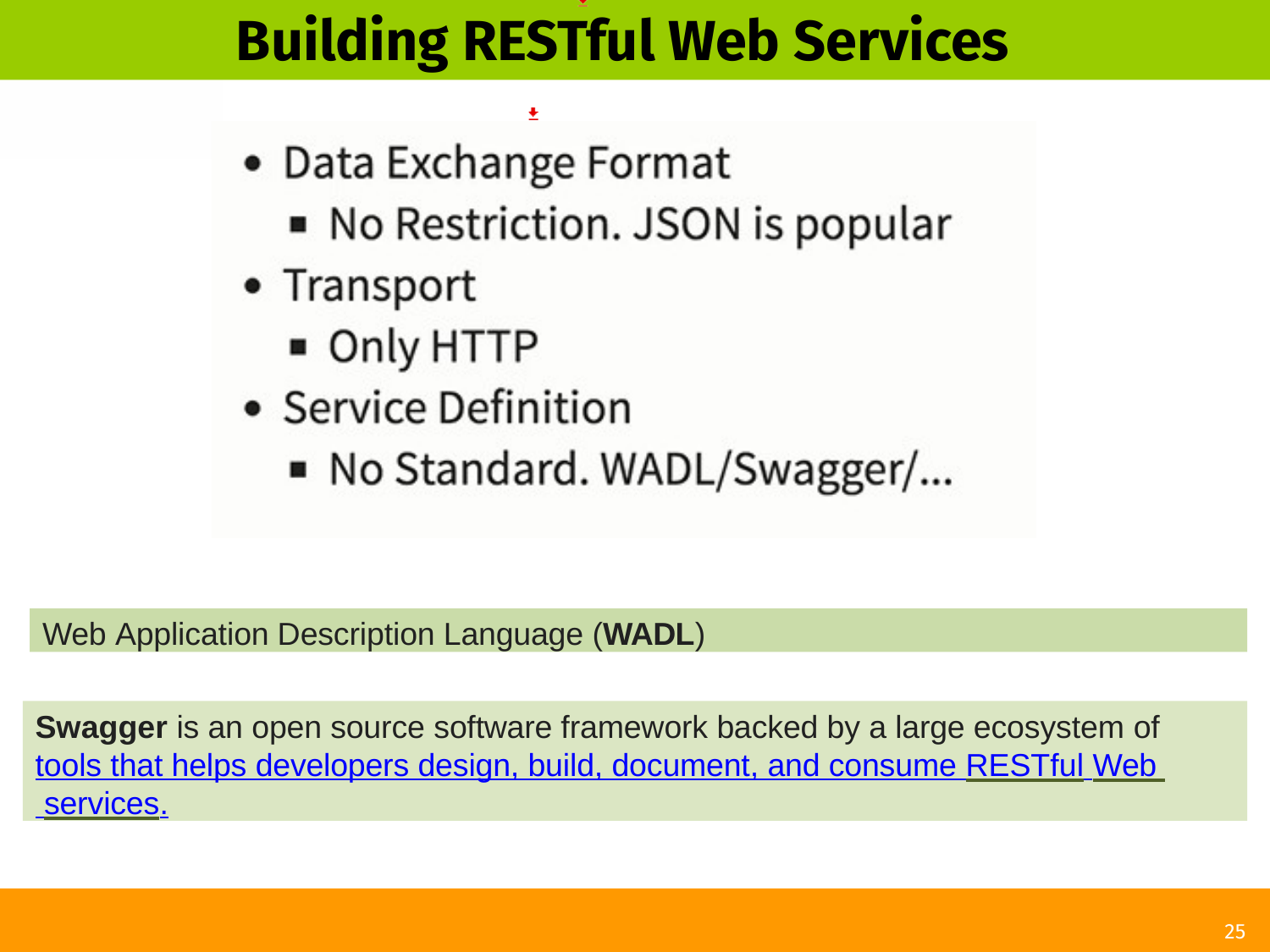

# Building RESTful Web Services
Web Application Description Language (WADL)
Swagger is an open source software framework backed by a large ecosystem of  tools that helps developers design, build, document, and consume RESTful Web  services.
25